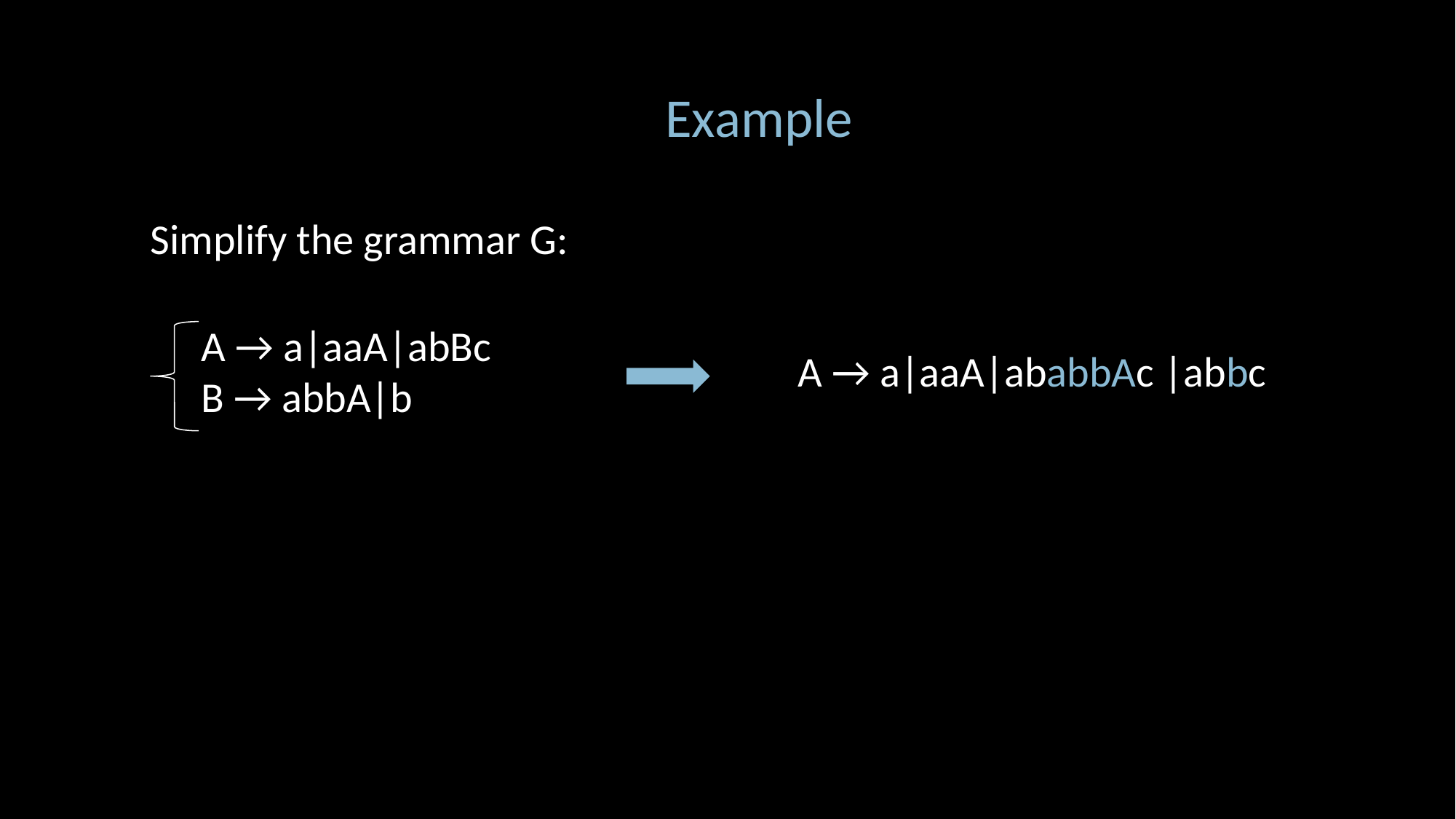

Example
Simplify the grammar G:
A → a|aaA|abBc
B → abbA|b

A → a|aaA|ababbAc |abbc